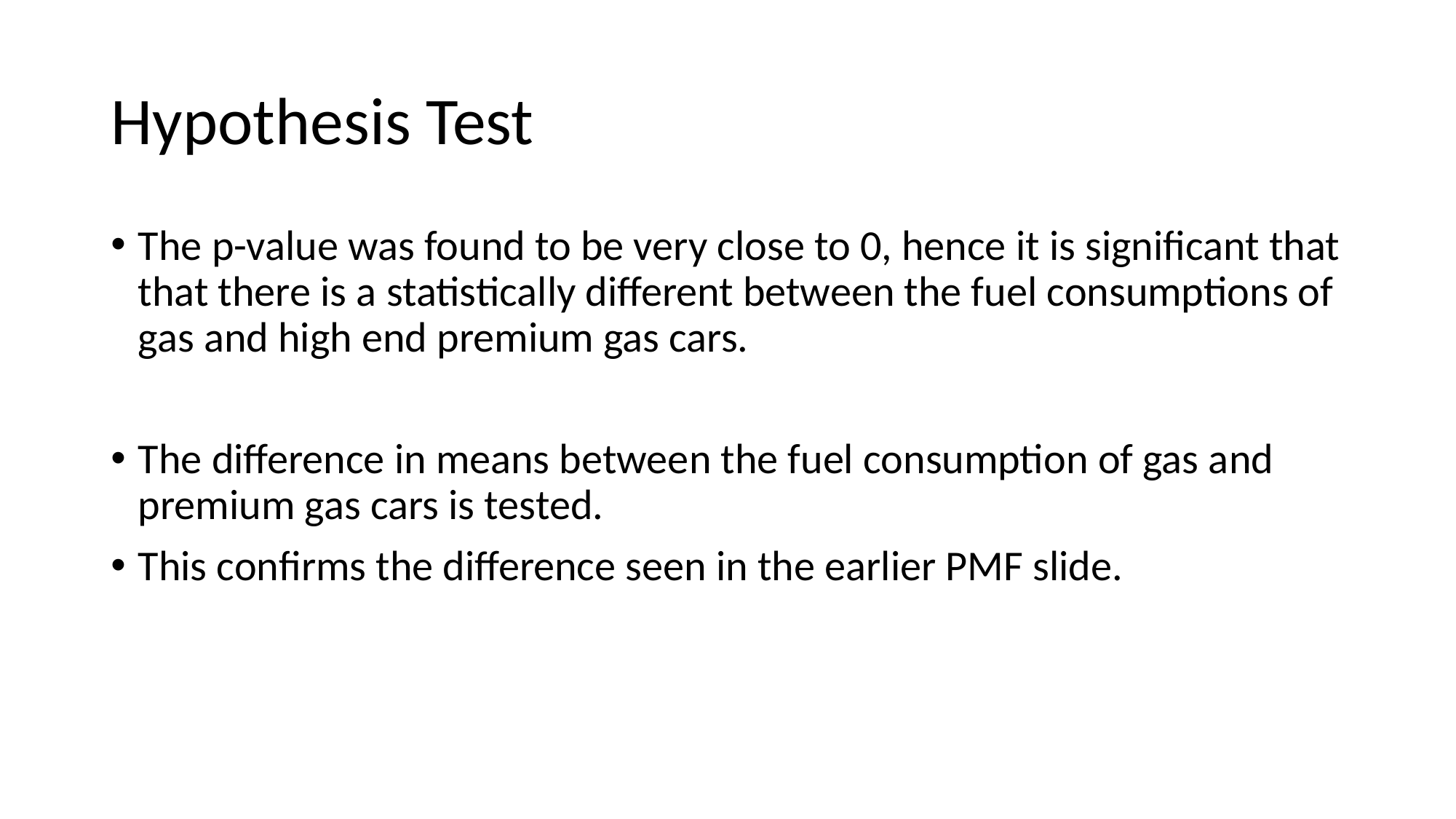

# Hypothesis Test
The p-value was found to be very close to 0, hence it is significant that that there is a statistically different between the fuel consumptions of gas and high end premium gas cars.

The difference in means between the fuel consumption of gas and premium gas cars is tested.
This confirms the difference seen in the earlier PMF slide.